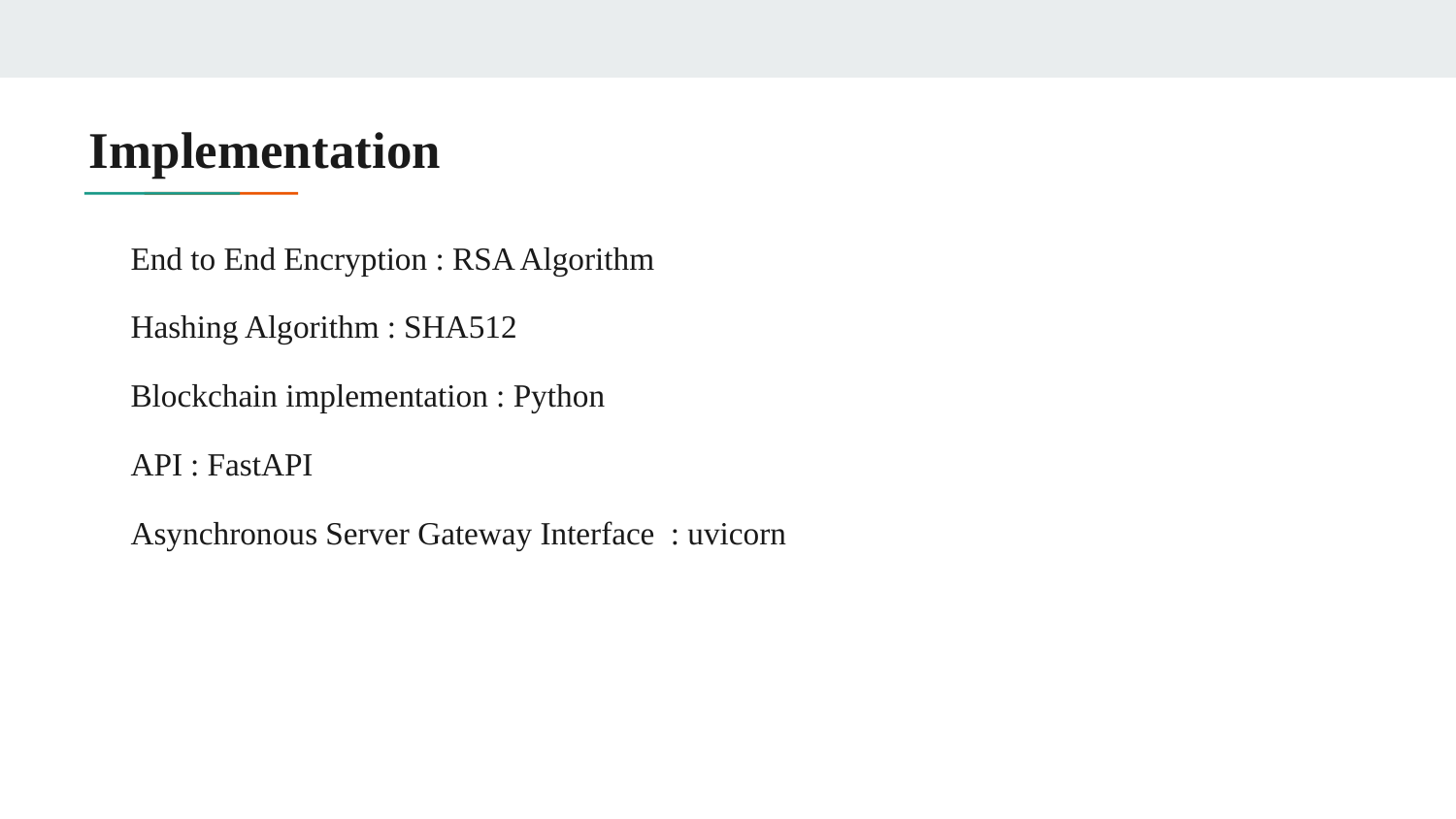

# Implementation
End to End Encryption : RSA Algorithm
Hashing Algorithm : SHA512
Blockchain implementation : Python
API : FastAPI
Asynchronous Server Gateway Interface  : uvicorn